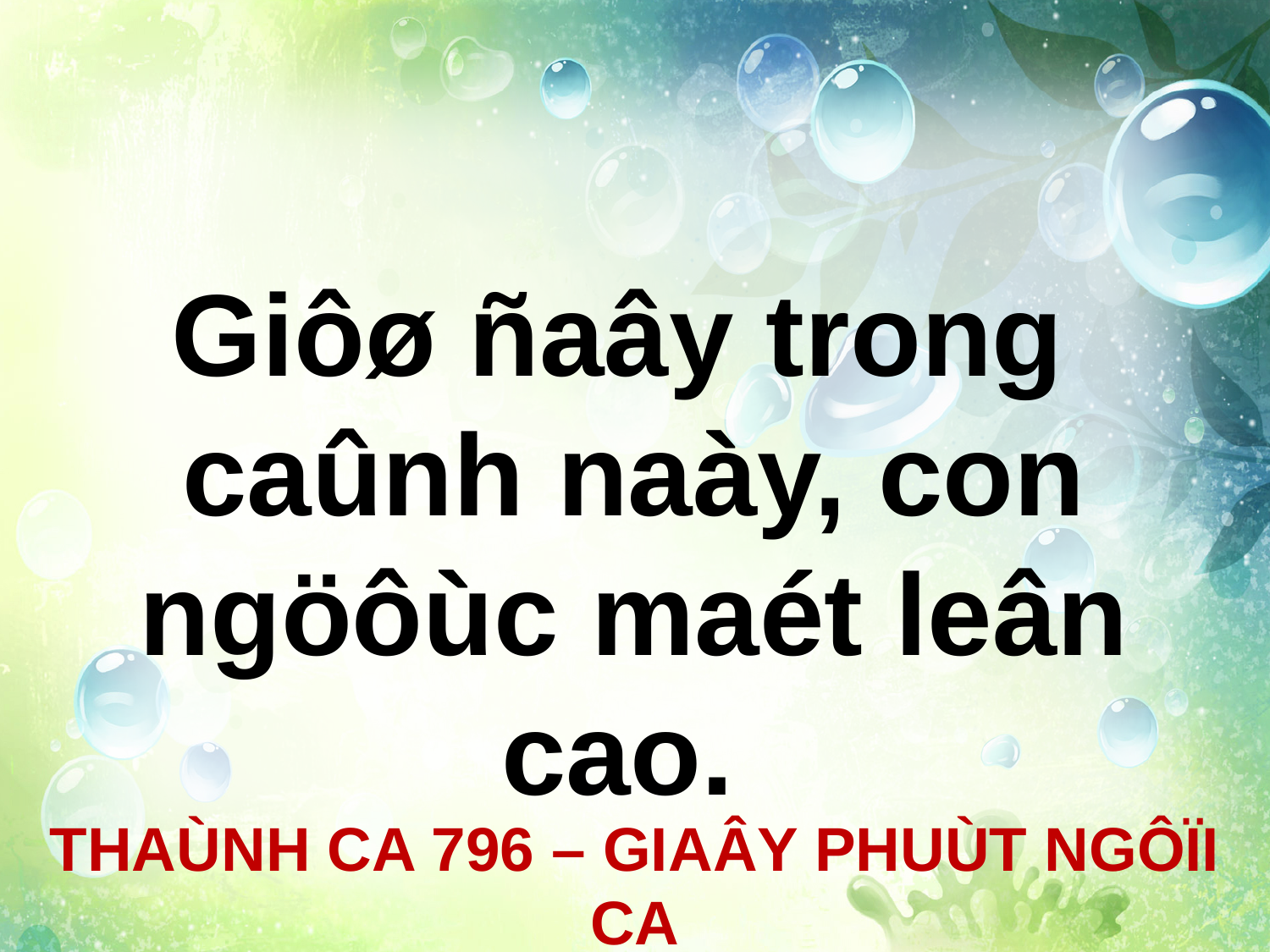

Giôø ñaây trong
caûnh naày, con ngöôùc maét leân cao.
THAÙNH CA 796 – GIAÂY PHUÙT NGÔÏI CA